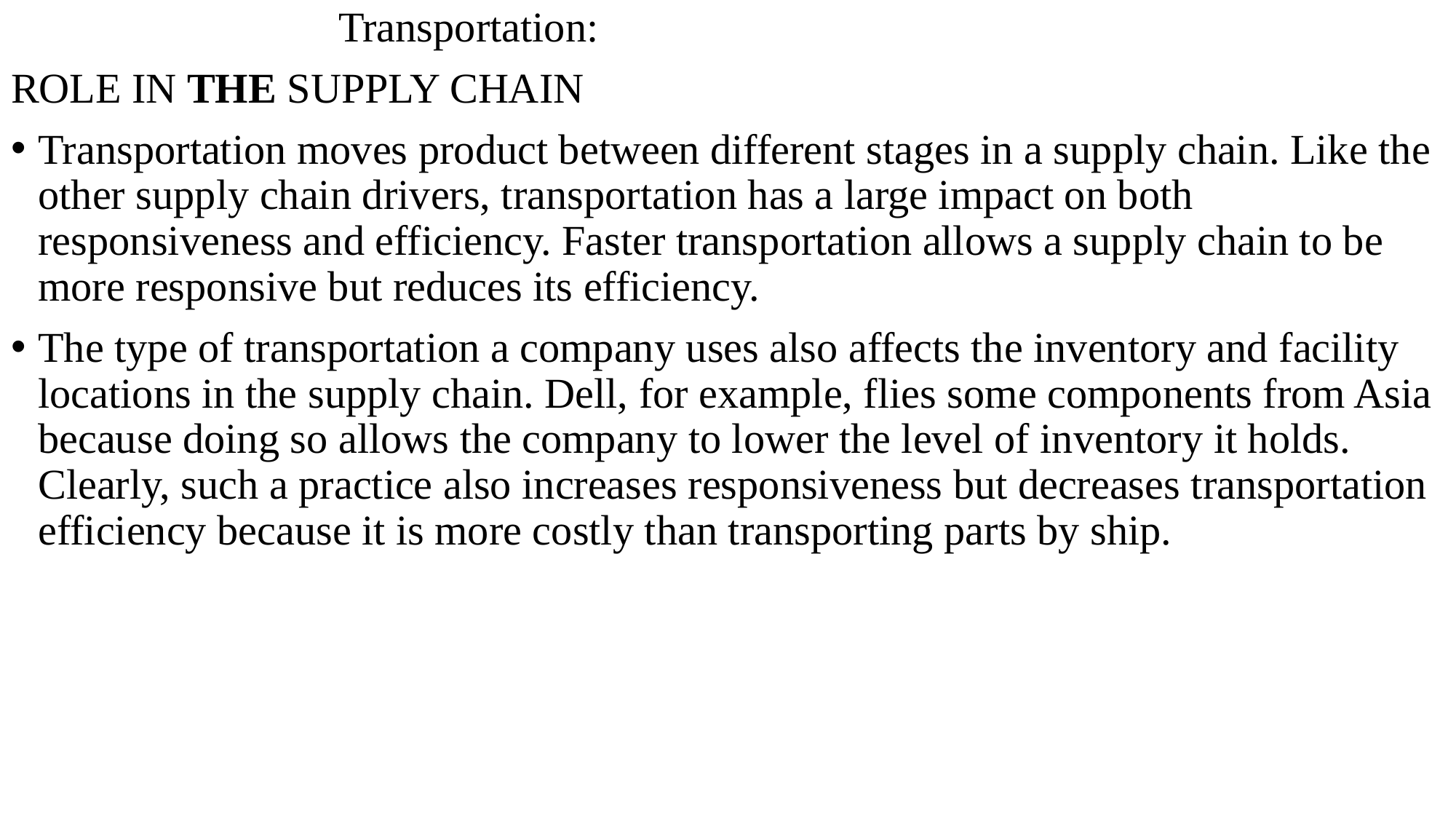

Transportation:
ROLE IN THE SUPPLY CHAIN
Transportation moves product between different stages in a supply chain. Like the other supply chain drivers, transportation has a large impact on both responsiveness and efficiency. Faster transportation allows a supply chain to be more responsive but reduces its efficiency.
The type of transportation a company uses also affects the inventory and facility locations in the supply chain. Dell, for example, flies some components from Asia because doing so allows the company to lower the level of inventory it holds. Clearly, such a practice also increases responsiveness but decreases transportation efficiency because it is more costly than transporting parts by ship.